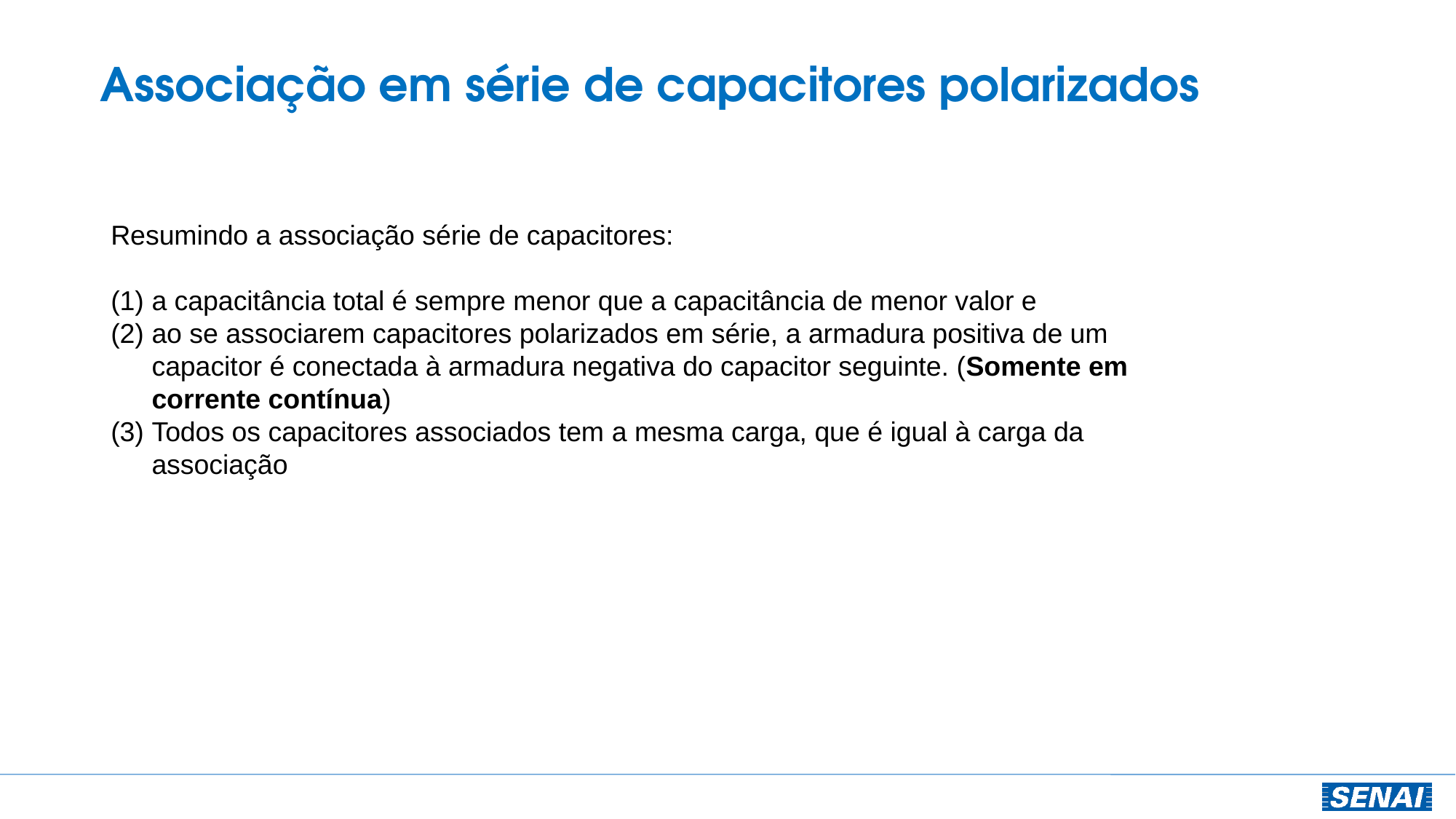

# Associação em série de capacitores polarizados
Resumindo a associação série de capacitores:

a capacitância total é sempre menor que a capacitância de menor valor e
ao se associarem capacitores polarizados em série, a armadura positiva de um capacitor é conectada à armadura negativa do capacitor seguinte. (Somente em corrente contínua)
Todos os capacitores associados tem a mesma carga, que é igual à carga da associação